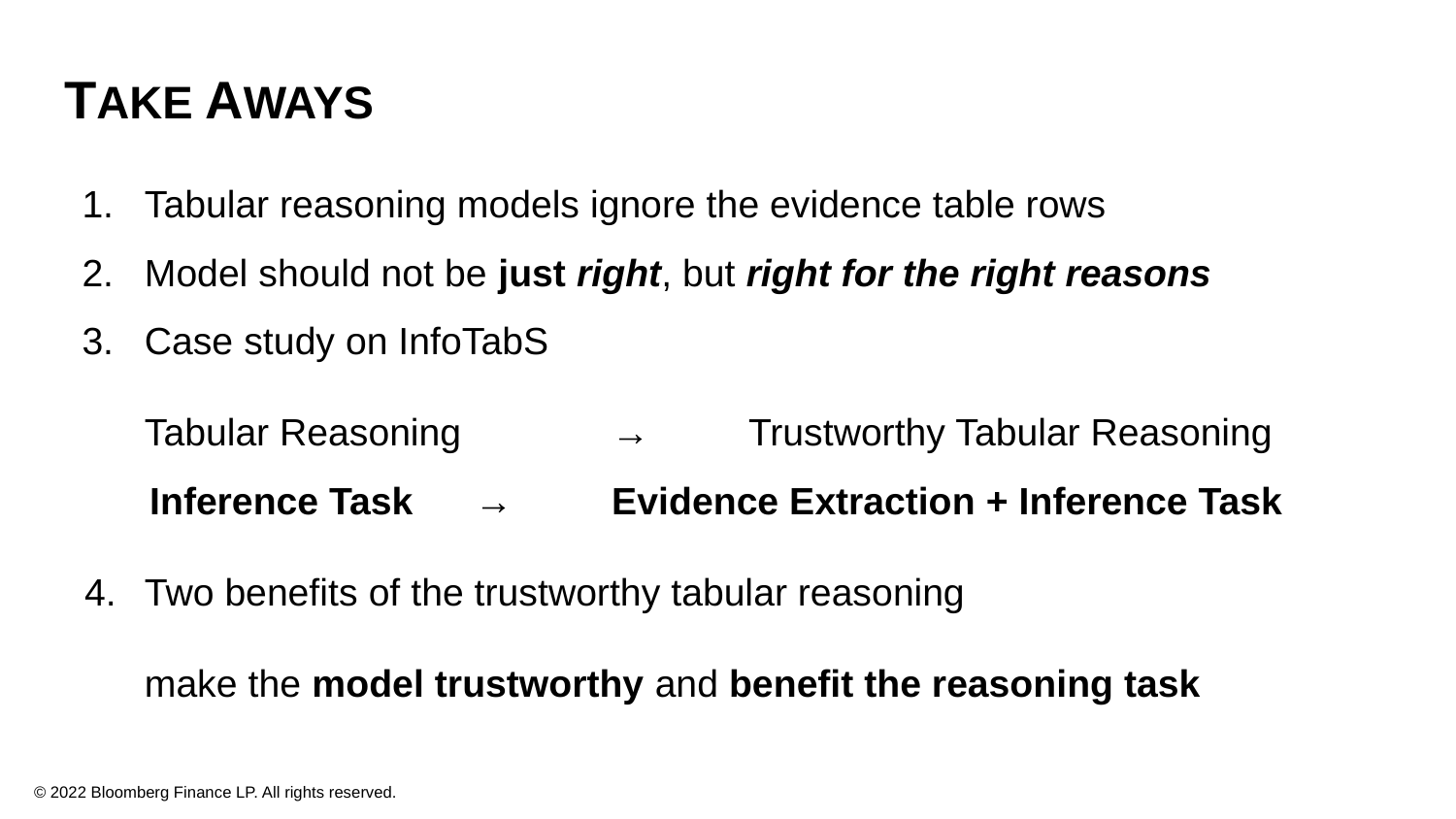

# TAKE AWAYS
Tabular reasoning models ignore the evidence table rows
Model should not be just right, but right for the right reasons
Case study on InfoTabS
Tabular Reasoning	 	→ 	Trustworthy Tabular Reasoning
        Inference Task		→ 	Evidence Extraction + Inference Task
Two benefits of the trustworthy tabular reasoning
make the model trustworthy and benefit the reasoning task
© 2022 Bloomberg Finance LP. All rights reserved.